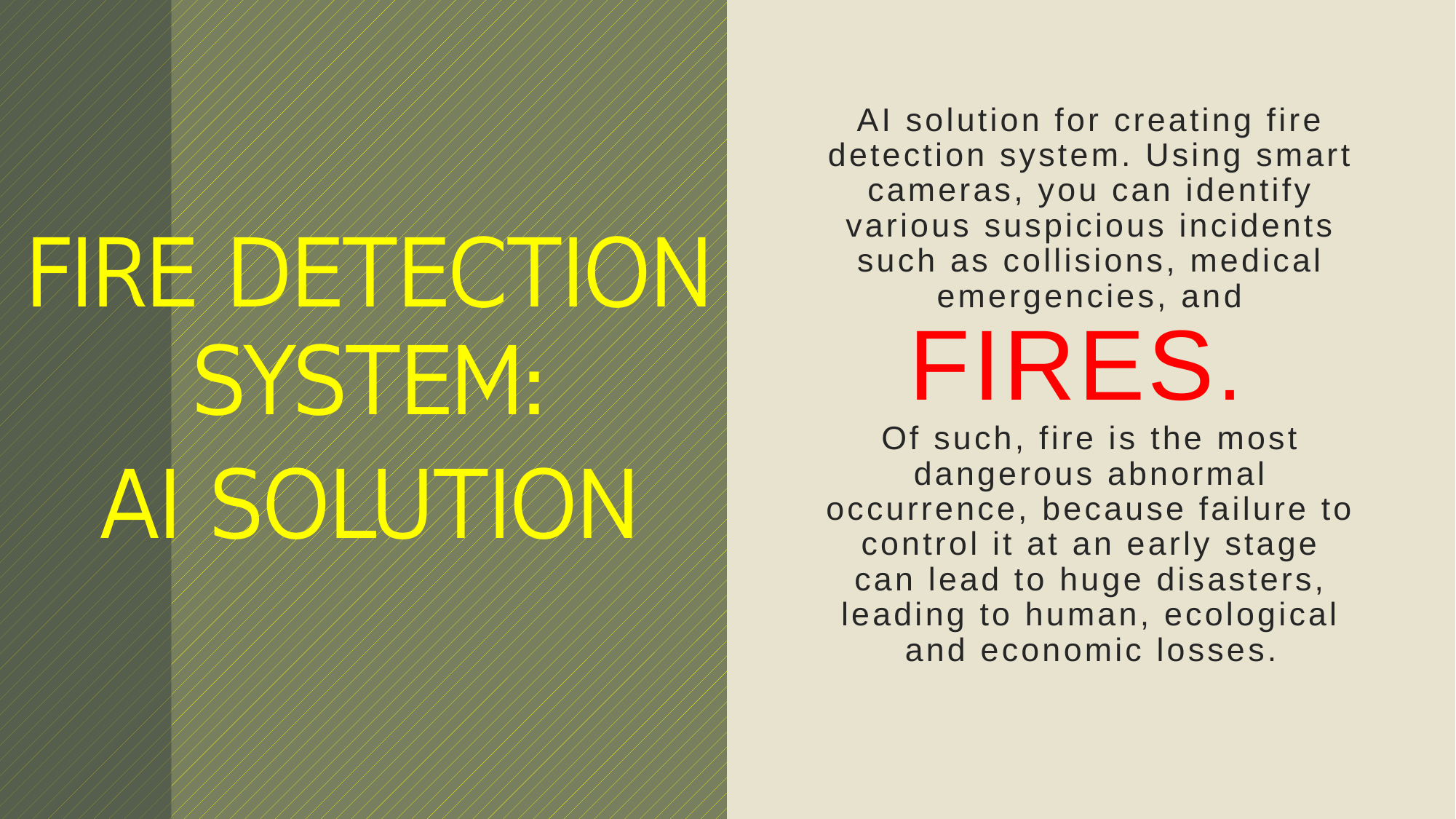

fire detection SYSTEM:
Ai Solution
# AI solution for creating fire detection system. Using smart cameras, you can identify various suspicious incidents such as collisions, medical emergencies, and FIRES. Of such, fire is the most dangerous abnormal occurrence, because failure to control it at an early stage can lead to huge disasters, leading to human, ecological and economic losses.